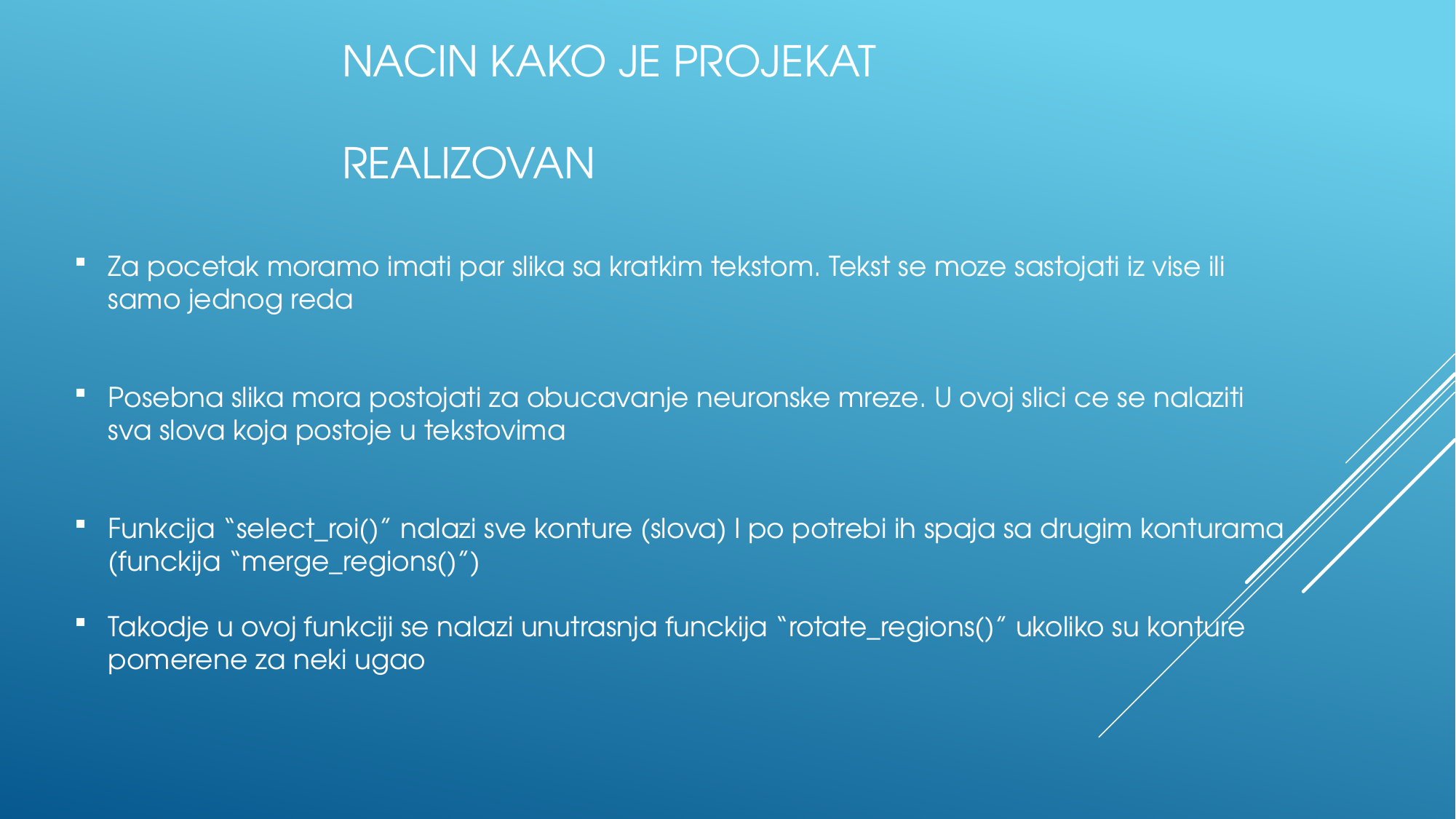

NACIN KAKO JE PROJEKAT 				REALIZOVAN
Za pocetak moramo imati par slika sa kratkim tekstom. Tekst se moze sastojati iz vise ili samo jednog reda

Posebna slika mora postojati za obucavanje neuronske mreze. U ovoj slici ce se nalaziti sva slova koja postoje u tekstovima

Funkcija “select_roi()” nalazi sve konture (slova) I po potrebi ih spaja sa drugim konturama (funckija “merge_regions()”)

Takodje u ovoj funkciji se nalazi unutrasnja funckija “rotate_regions()” ukoliko su konture pomerene za neki ugao